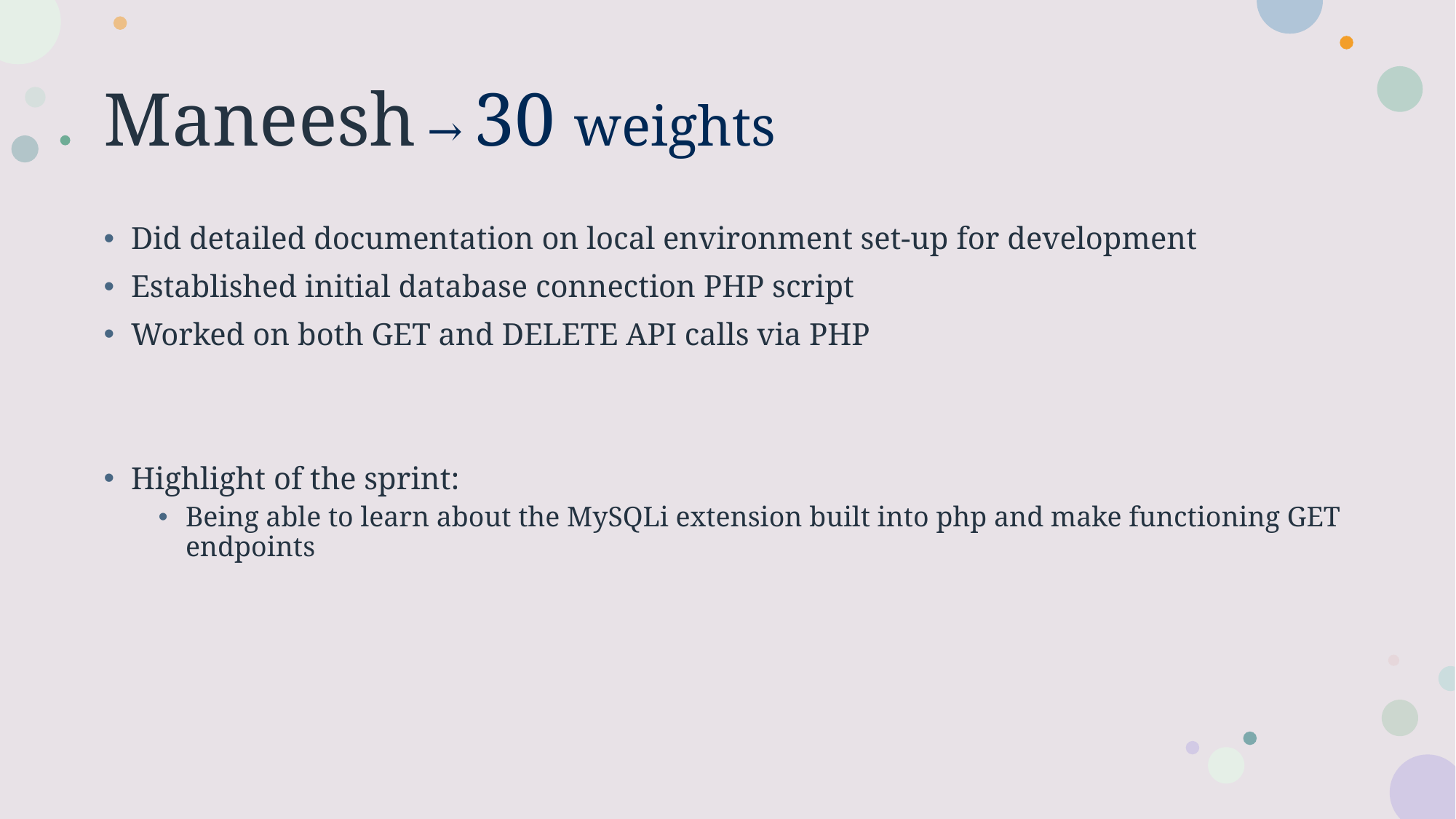

# Maneesh → 30 weights
Did detailed documentation on local environment set-up for development
Established initial database connection PHP script
Worked on both GET and DELETE API calls via PHP

Highlight of the sprint:
Being able to learn about the MySQLi extension built into php and make functioning GET endpoints